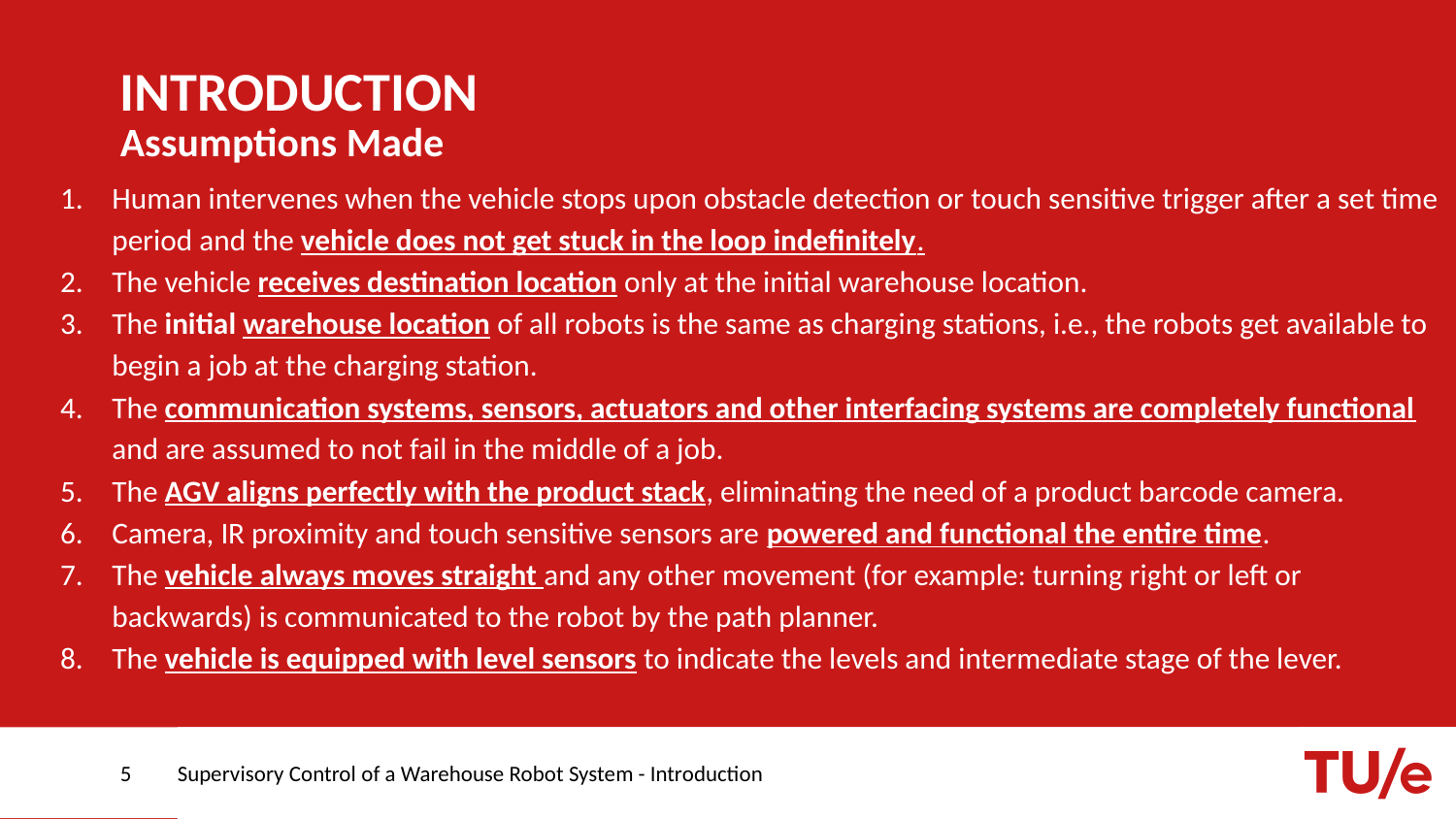

# INTRODUCTION
Assumptions Made
Human intervenes when the vehicle stops upon obstacle detection or touch sensitive trigger after a set time period and the vehicle does not get stuck in the loop indefinitely.
The vehicle receives destination location only at the initial warehouse location.
The initial warehouse location of all robots is the same as charging stations, i.e., the robots get available to begin a job at the charging station.
The communication systems, sensors, actuators and other interfacing systems are completely functional and are assumed to not fail in the middle of a job.
The AGV aligns perfectly with the product stack, eliminating the need of a product barcode camera.
Camera, IR proximity and touch sensitive sensors are powered and functional the entire time.
The vehicle always moves straight and any other movement (for example: turning right or left or backwards) is communicated to the robot by the path planner.
The vehicle is equipped with level sensors to indicate the levels and intermediate stage of the lever.

5
Title of the presentation - by tab Insert -> Header text and Footer text
Supervisory Control of a Warehouse Robot System - Introduction